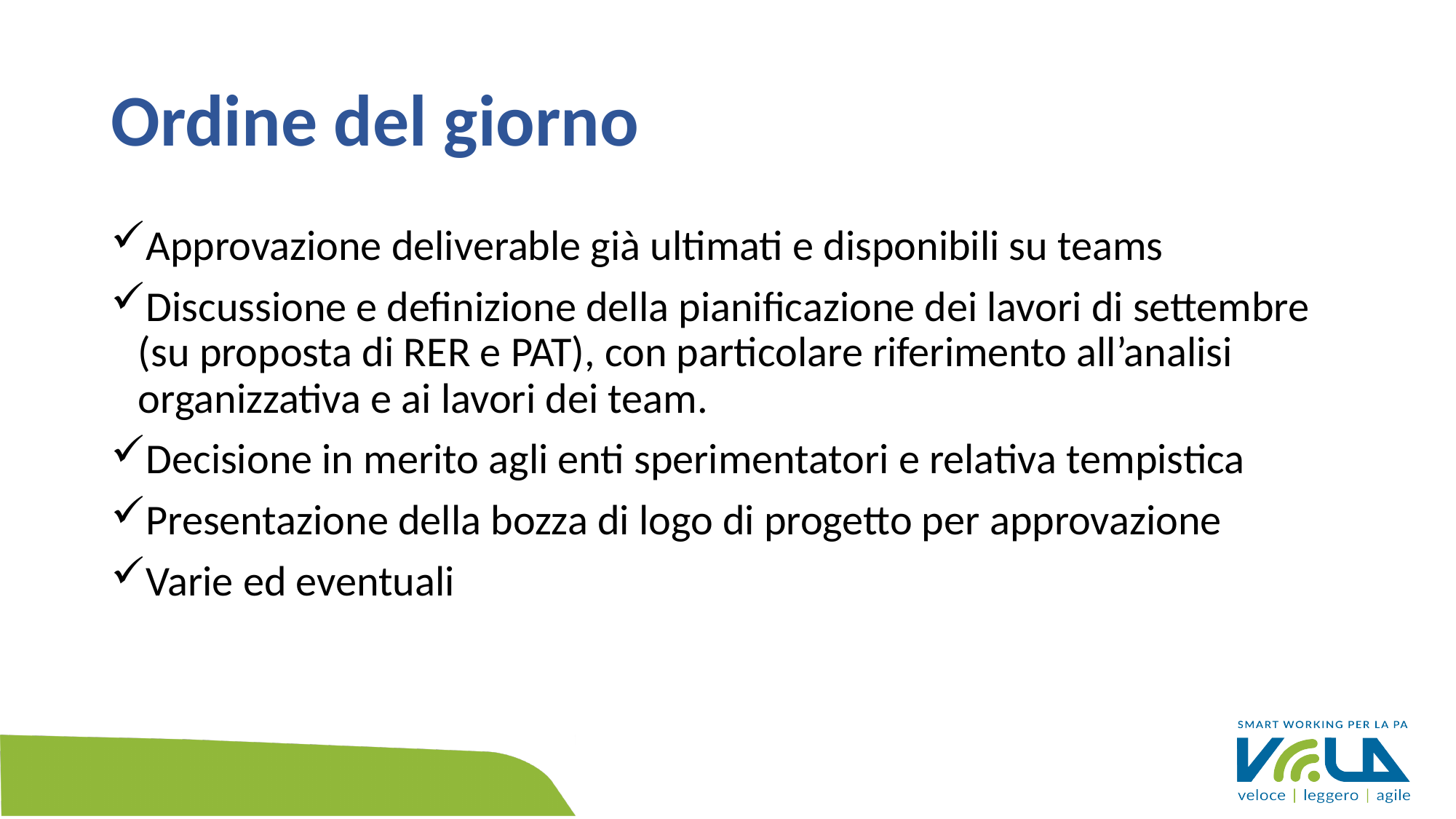

# Ordine del giorno
Approvazione deliverable già ultimati e disponibili su teams
Discussione e definizione della pianificazione dei lavori di settembre (su proposta di RER e PAT), con particolare riferimento all’analisi organizzativa e ai lavori dei team.
Decisione in merito agli enti sperimentatori e relativa tempistica
Presentazione della bozza di logo di progetto per approvazione
Varie ed eventuali